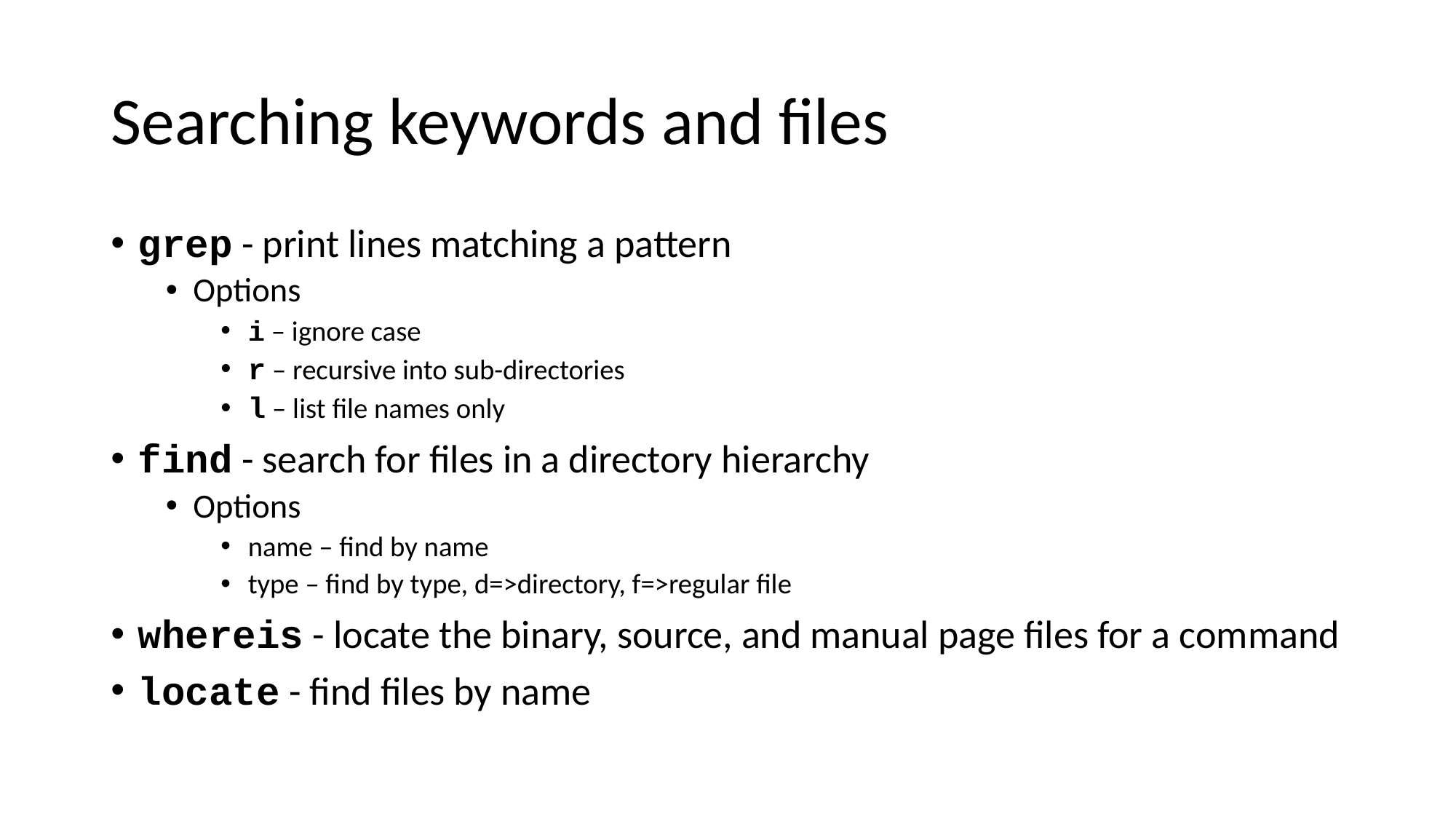

# Searching keywords and files
grep - print lines matching a pattern
Options
i – ignore case
r – recursive into sub-directories
l – list file names only
find - search for files in a directory hierarchy
Options
name – find by name
type – find by type, d=>directory, f=>regular file
whereis - locate the binary, source, and manual page files for a command
locate - find files by name